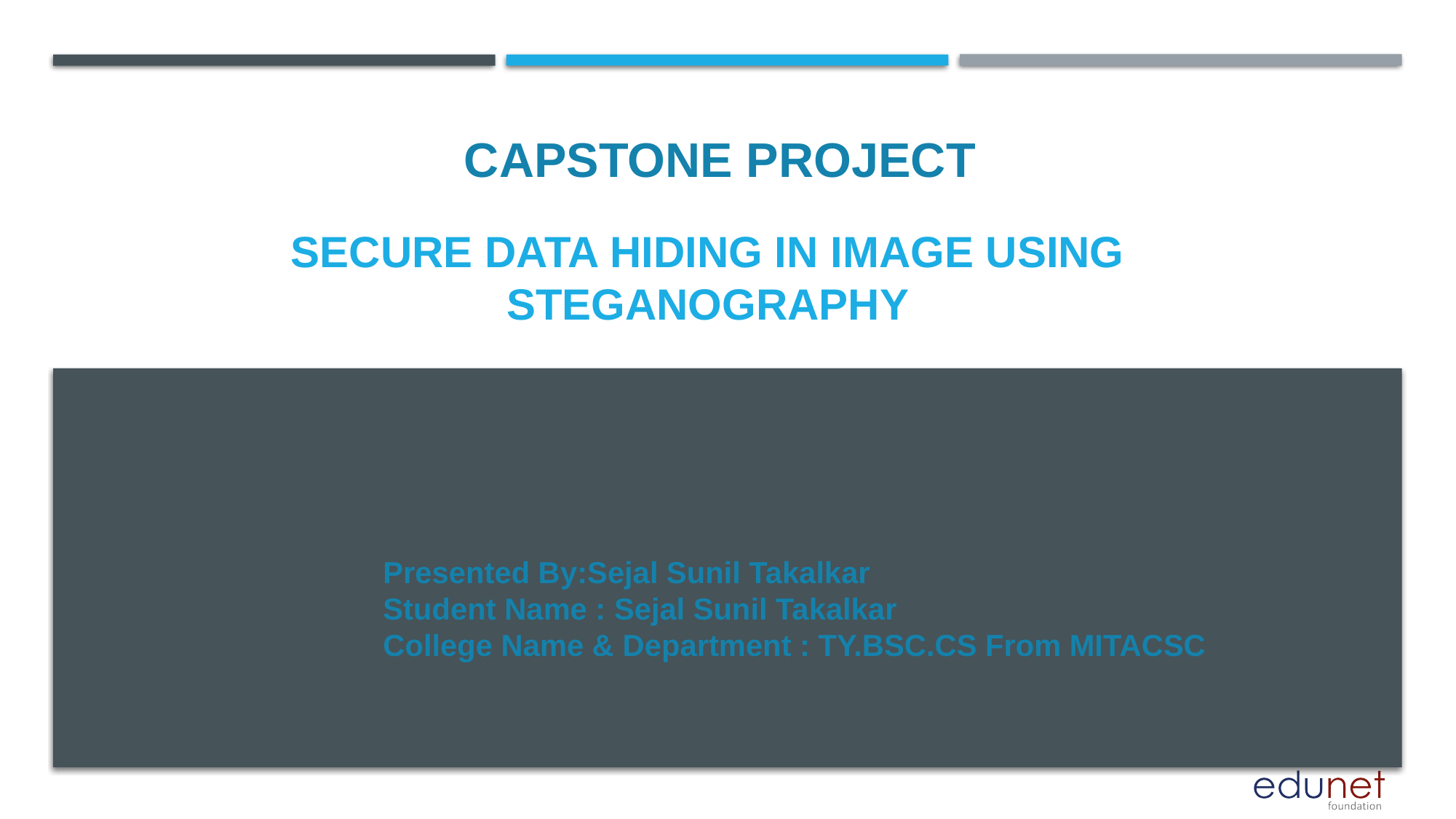

CAPSTONE PROJECT
# Secure Data Hiding in Image Using Steganography
Presented By:Sejal Sunil Takalkar
Student Name : Sejal Sunil Takalkar
College Name & Department : TY.BSC.CS From MITACSC